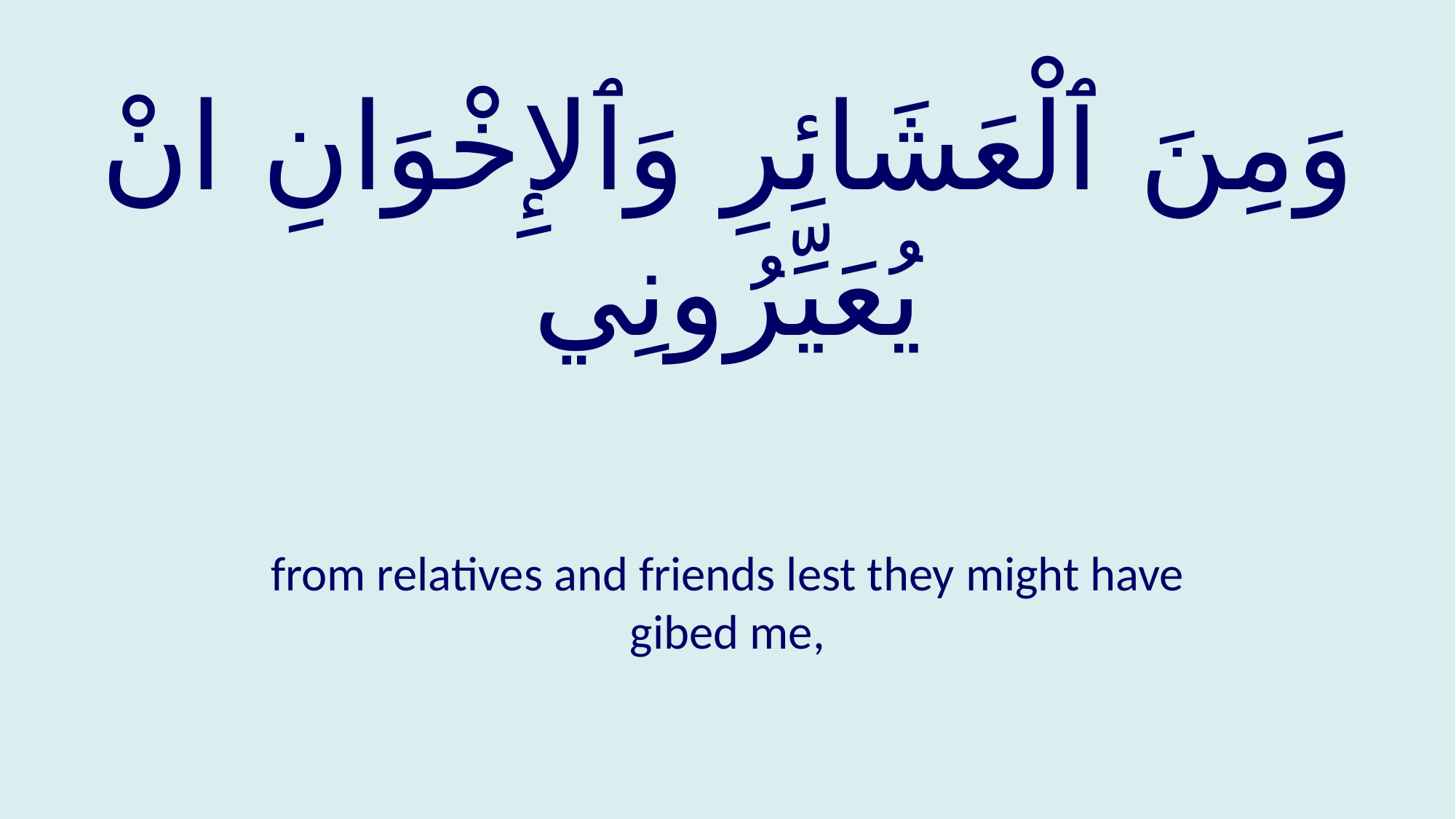

# وَمِنَ ٱلْعَشَائِرِ وَٱلإِخْوَانِ انْ يُعَيِّرُونِي
from relatives and friends lest they might have gibed me,